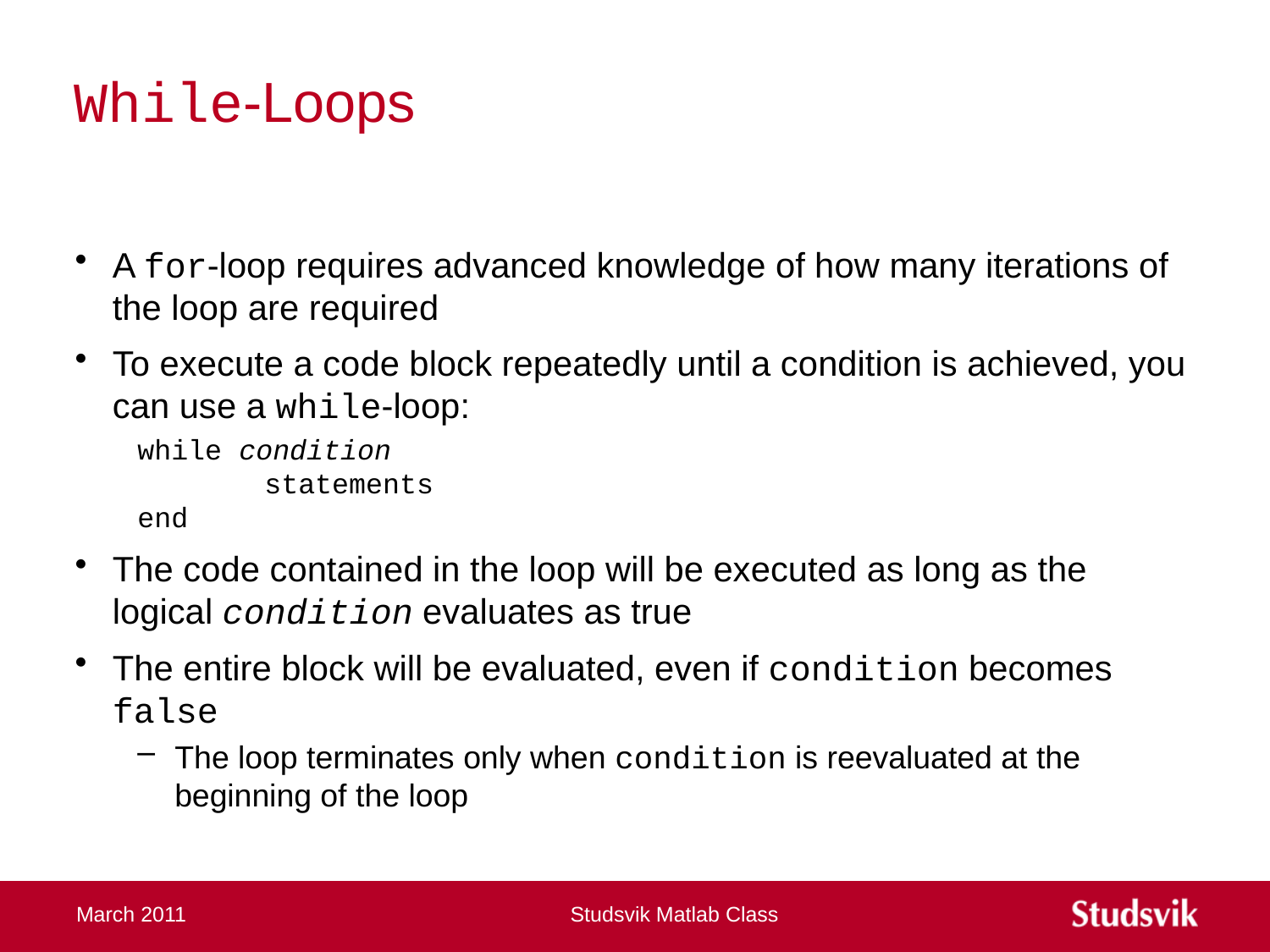

# While-Loops
A for-loop requires advanced knowledge of how many iterations of the loop are required
To execute a code block repeatedly until a condition is achieved, you can use a while-loop:
while condition
	statements
end
The code contained in the loop will be executed as long as the logical condition evaluates as true
The entire block will be evaluated, even if condition becomes false
The loop terminates only when condition is reevaluated at the beginning of the loop
March 2011
Studsvik Matlab Class